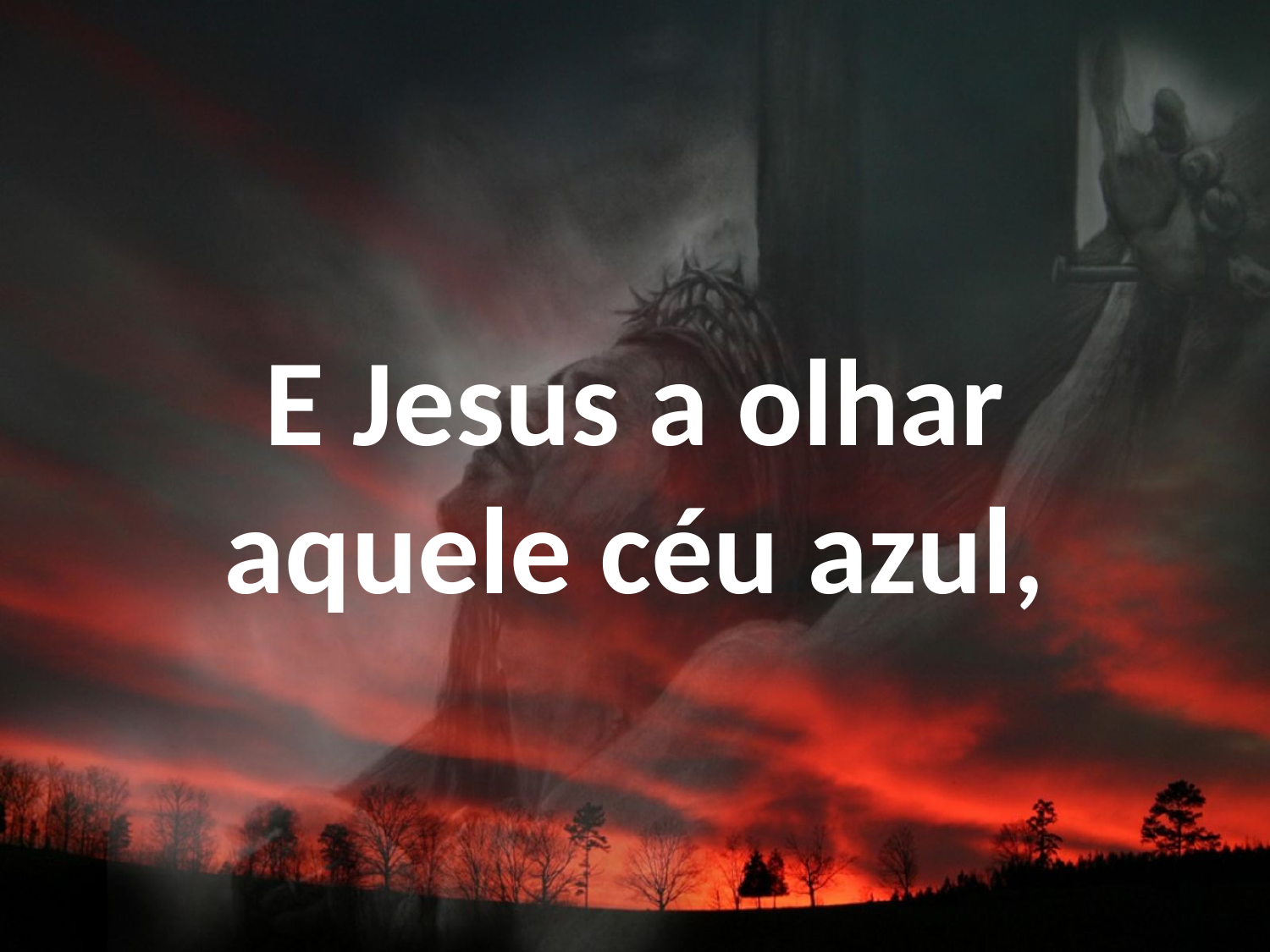

E Jesus a olhar aquele céu azul,